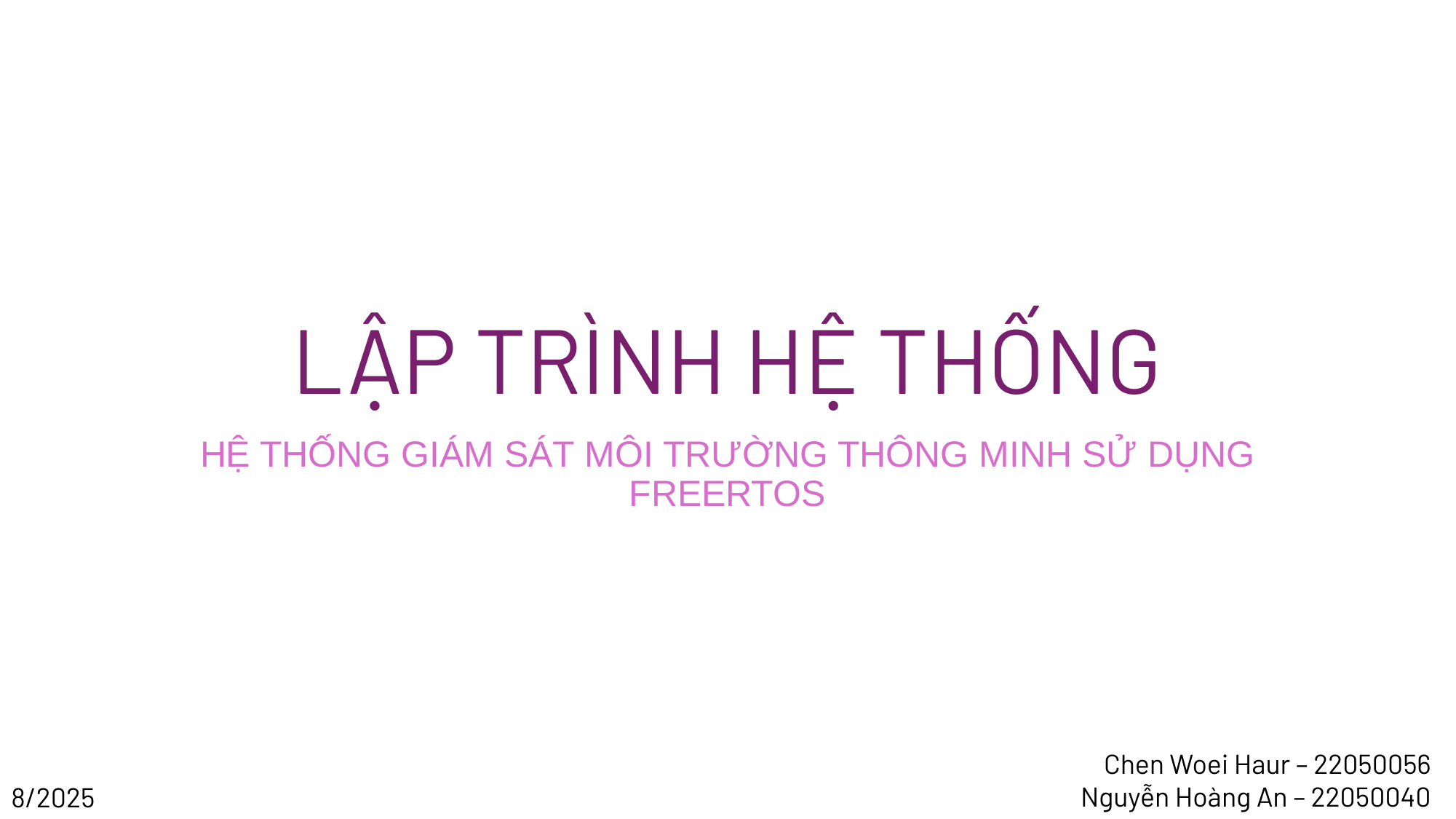

# LẬP TRÌNH HỆ THỐNG
HỆ THỐNG GIÁM SÁT MÔI TRƯỜNG THÔNG MINH SỬ DỤNG FREERTOS
Chen Woei Haur – 22050056
Nguyễn Hoàng An – 22050040
8/2025